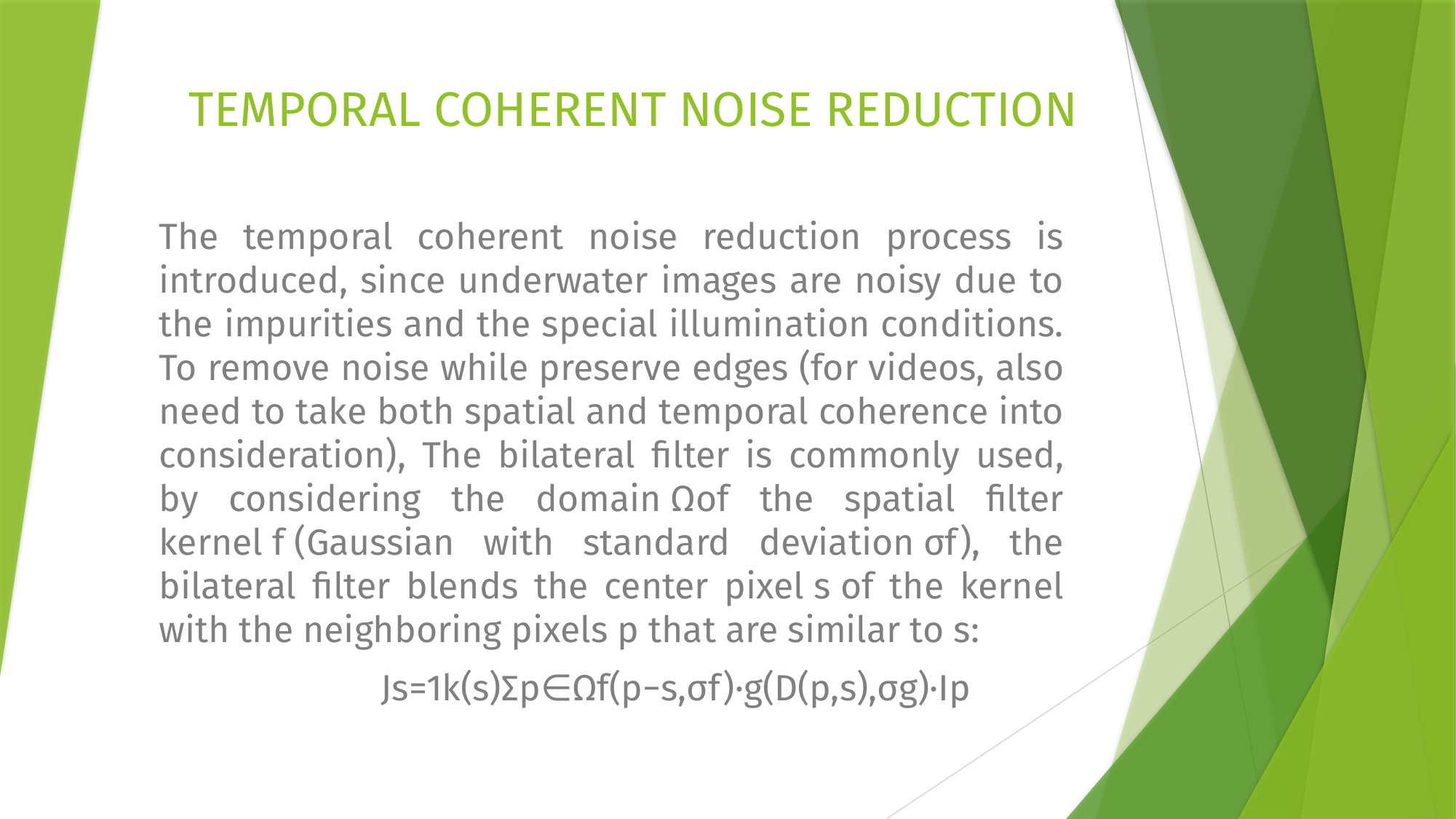

# TEMPORAL COHERENT NOISE REDUCTION
The temporal coherent noise reduction process is introduced, since underwater images are noisy due to the impurities and the special illumination conditions. To remove noise while preserve edges (for videos, also need to take both spatial and temporal coherence into consideration), The bilateral filter is commonly used, by considering the domain Ωof the spatial filter kernel f (Gaussian with standard deviation σf), the bilateral filter blends the center pixel s of the kernel with the neighboring pixels p that are similar to s:
                       Js=1k(s)∑p∈Ωf(p−s,σf)⋅g(D(p,s),σg)⋅Ip